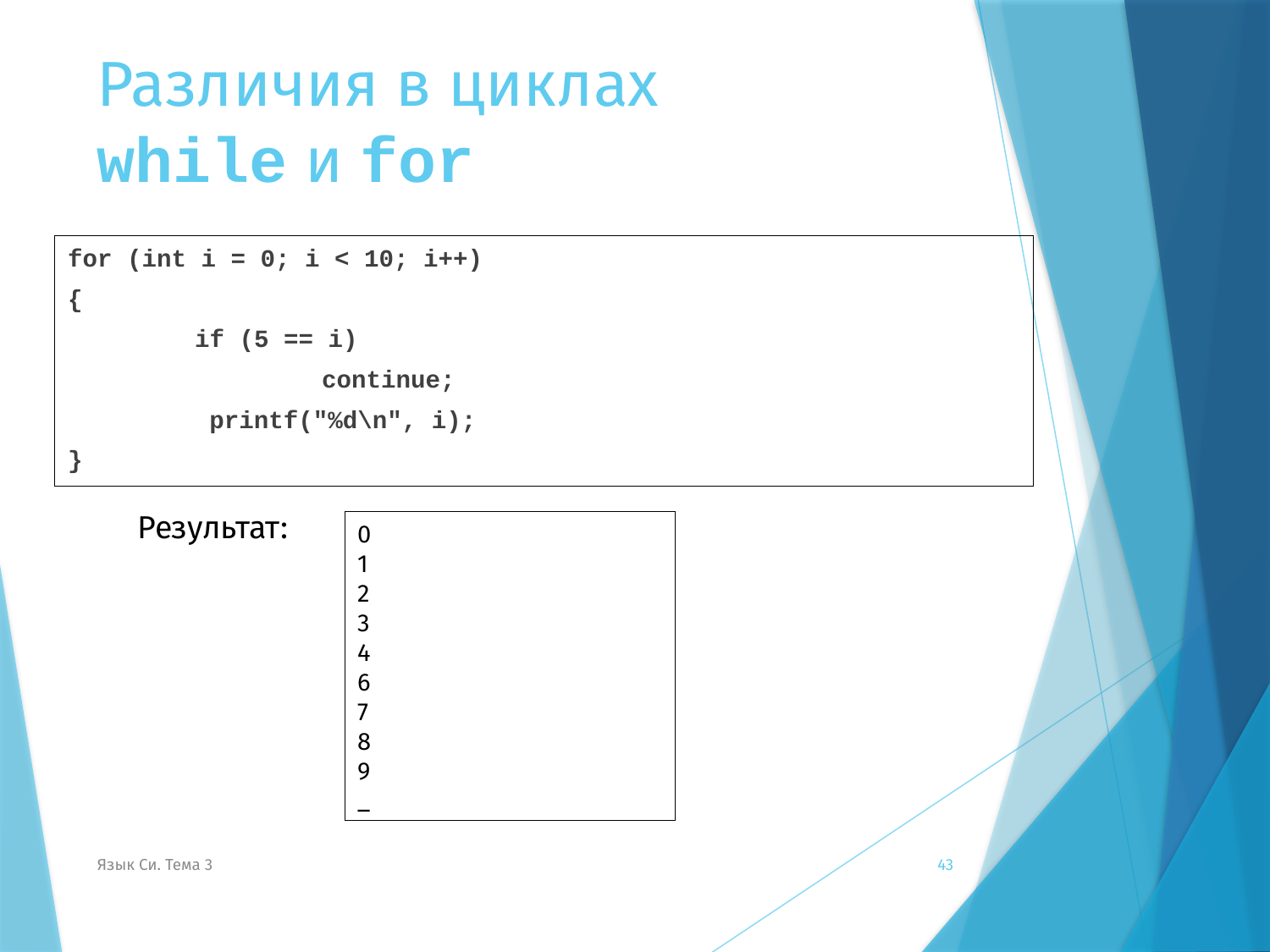

# Различия в циклах while и for
for (int i = 0; i < 10; i++)
{
	if (5 == i)
		continue;
	 printf("%d\n", i);
}
Результат:
0
1
2
3
4
6
7
8
9
_
Язык Си. Тема 3
43